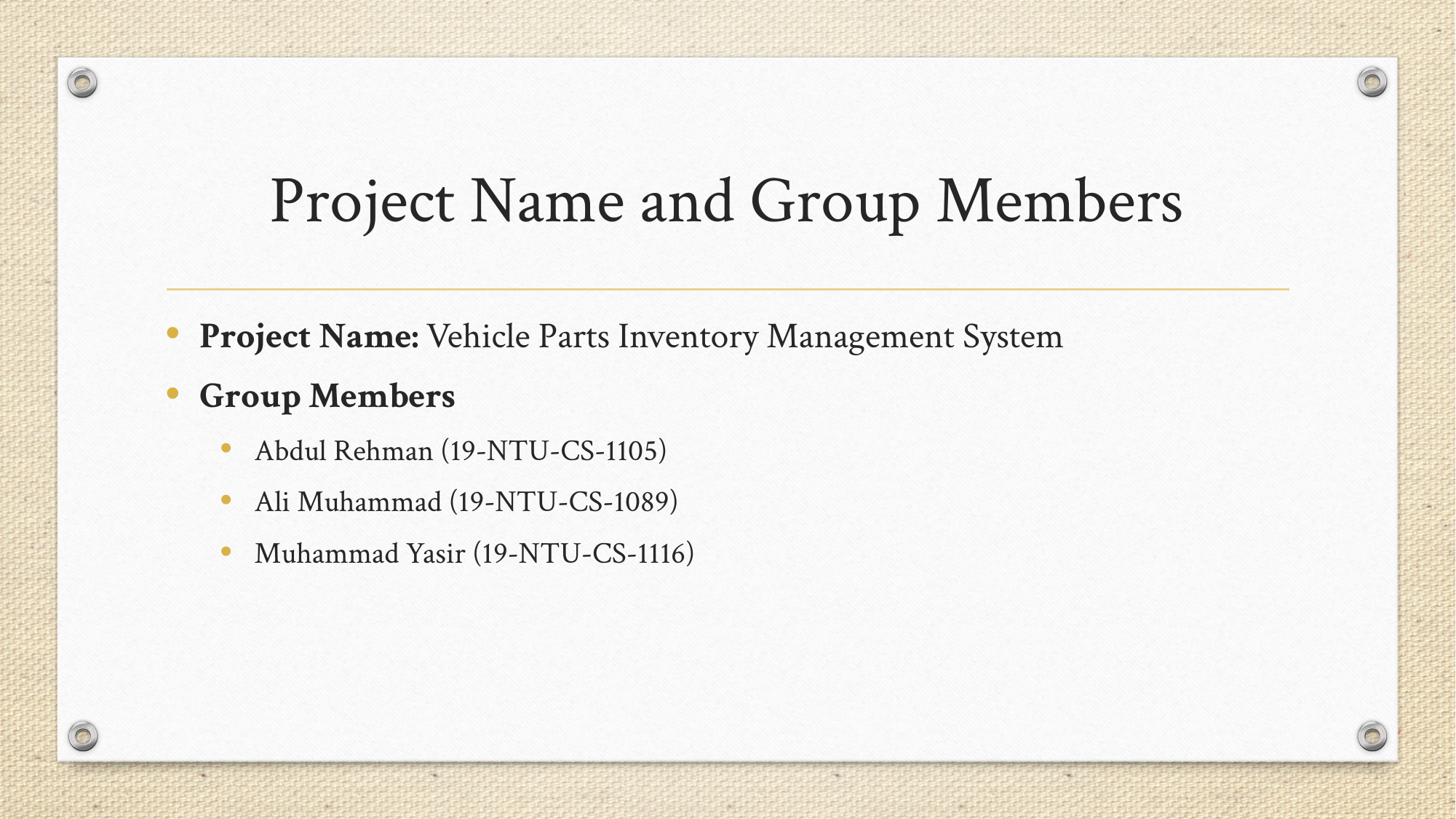

# Project Name and Group Members
Project Name: Vehicle Parts Inventory Management System
Group Members
Abdul Rehman (19-NTU-CS-1105)
Ali Muhammad (19-NTU-CS-1089)
Muhammad Yasir (19-NTU-CS-1116)